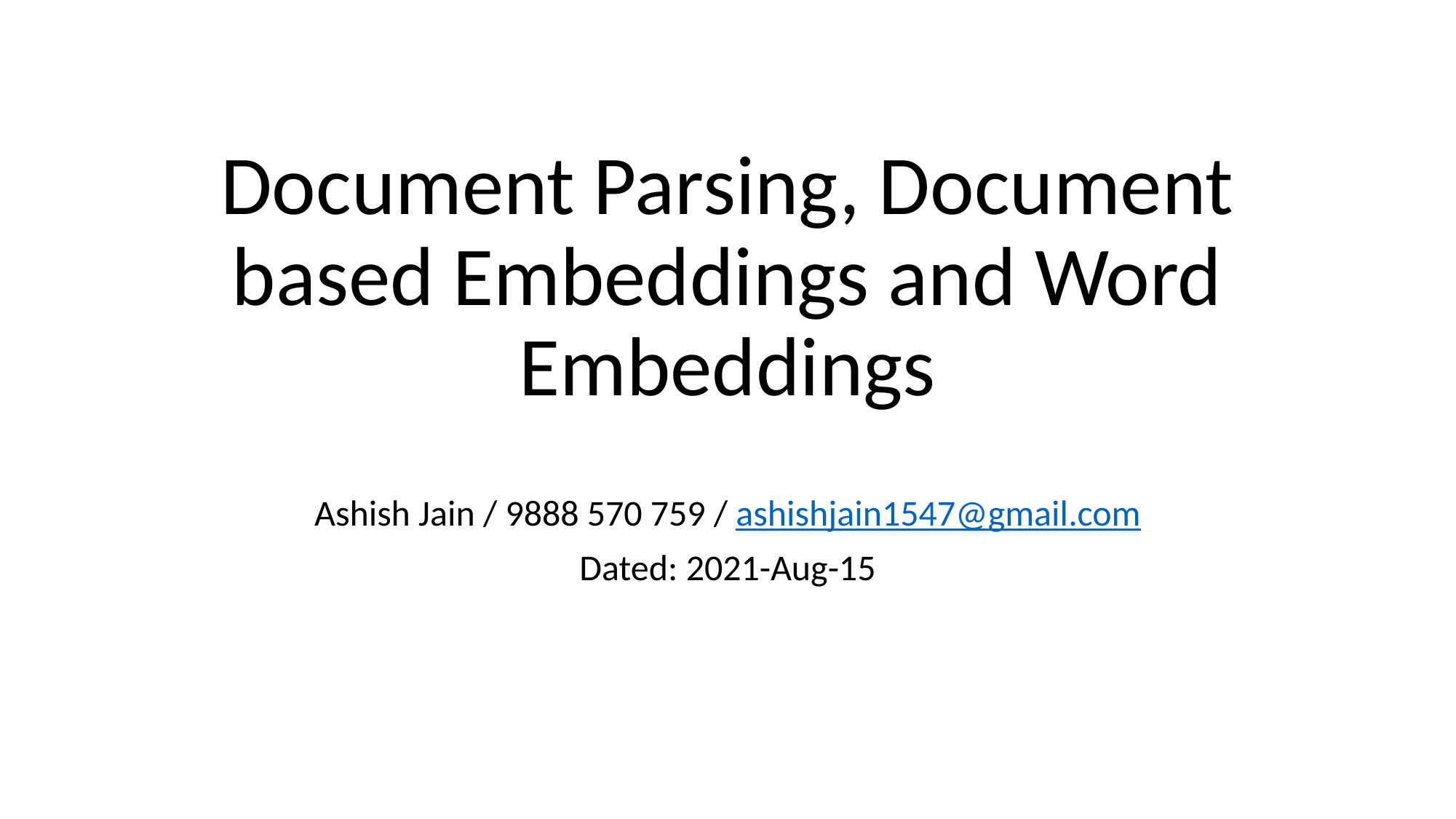

# Document Parsing, Document based Embeddings and Word Embeddings

Ashish Jain / 9888 570 759 / ashishjain1547@gmail.com
Dated: 2021-Aug-15